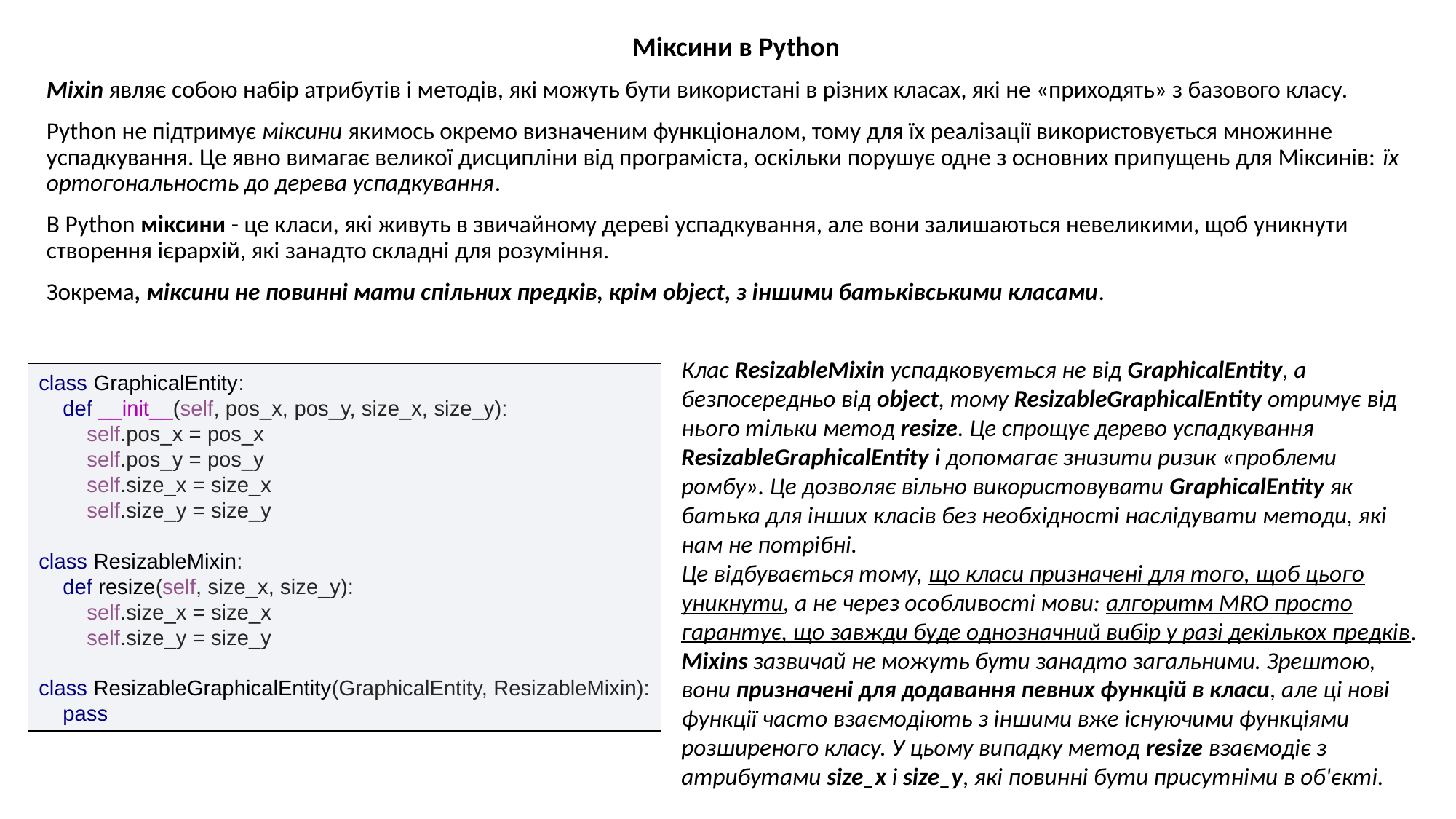

Міксини в Python
Mixin являє собою набір атрибутів і методів, які можуть бути використані в різних класах, які не «приходять» з базового класу.
Python не підтримує міксини якимось окремо визначеним функціоналом, тому для їх реалізації використовується множинне успадкування. Це явно вимагає великої дисципліни від програміста, оскільки порушує одне з основних припущень для Міксинів: їх ортогональность до дерева успадкування.
В Python міксини - це класи, які живуть в звичайному дереві успадкування, але вони залишаються невеликими, щоб уникнути створення ієрархій, які занадто складні для розуміння.
Зокрема, міксини не повинні мати спільних предків, крім object, з іншими батьківськими класами.
Клас ResizableMixin успадковується не від GraphicalEntity, а безпосередньо від object, тому ResizableGraphicalEntity отримує від нього тільки метод resize. Це спрощує дерево успадкування ResizableGraphicalEntity і допомагає знизити ризик «проблеми ромбу». Це дозволяє вільно використовувати GraphicalEntity як батька для інших класів без необхідності наслідувати методи, які нам не потрібні.
Це відбувається тому, що класи призначені для того, щоб цього уникнути, а не через особливості мови: алгоритм MRO просто гарантує, що завжди буде однозначний вибір у разі декількох предків.
Mixins зазвичай не можуть бути занадто загальними. Зрештою, вони призначені для додавання певних функцій в класи, але ці нові функції часто взаємодіють з іншими вже існуючими функціями розширеного класу. У цьому випадку метод resize взаємодіє з атрибутами size_x і size_y, які повинні бути присутніми в об'єкті.
class GraphicalEntity:
    def __init__(self, pos_x, pos_y, size_x, size_y):
        self.pos_x = pos_x
        self.pos_y = pos_y
        self.size_x = size_x
        self.size_y = size_y
class ResizableMixin:
    def resize(self, size_x, size_y):
        self.size_x = size_x
        self.size_y = size_y
class ResizableGraphicalEntity(GraphicalEntity, ResizableMixin):
    pass